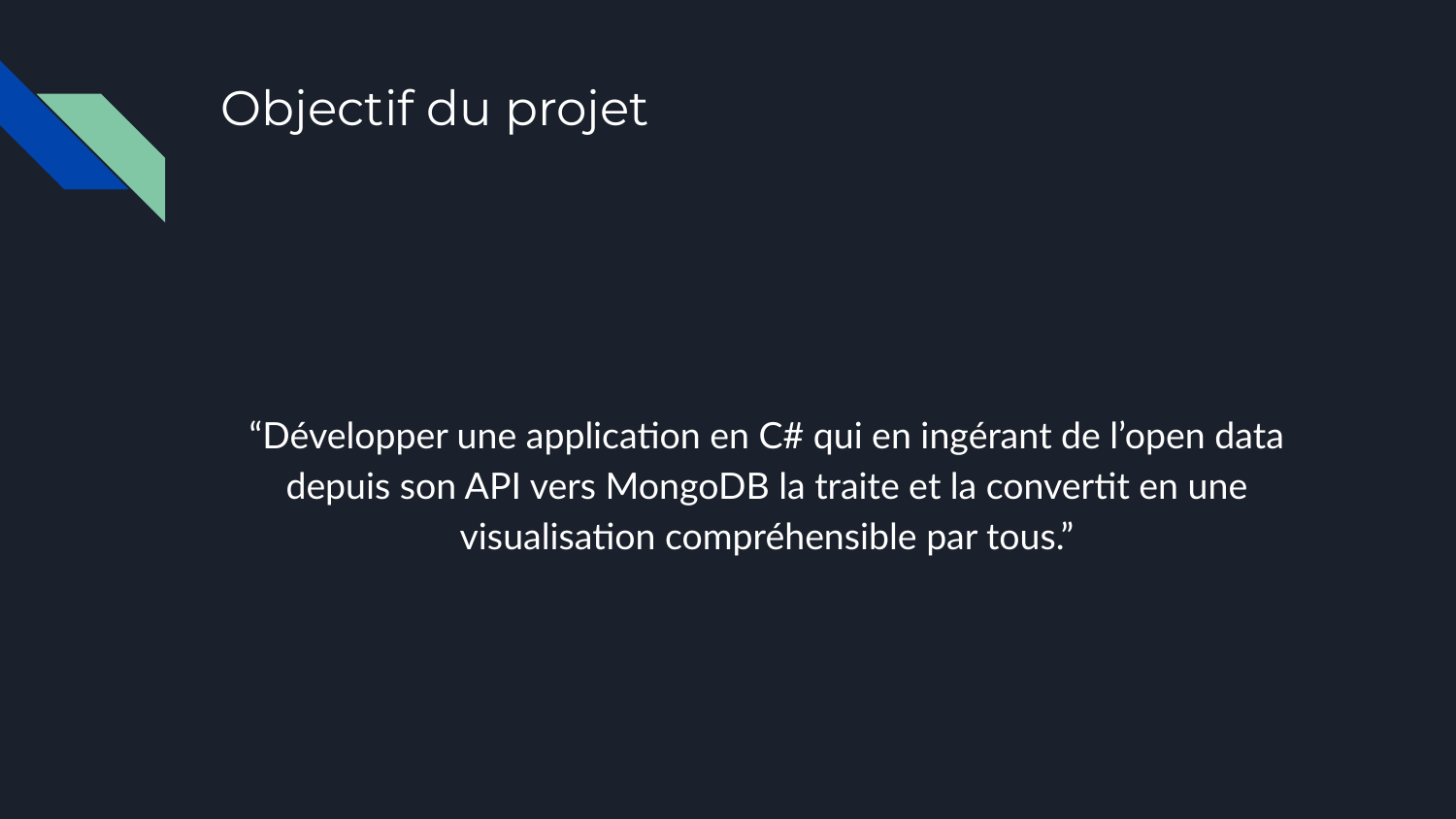

# Objectif du projet
“Développer une application en C# qui en ingérant de l’open data depuis son API vers MongoDB la traite et la convertit en une visualisation compréhensible par tous.”